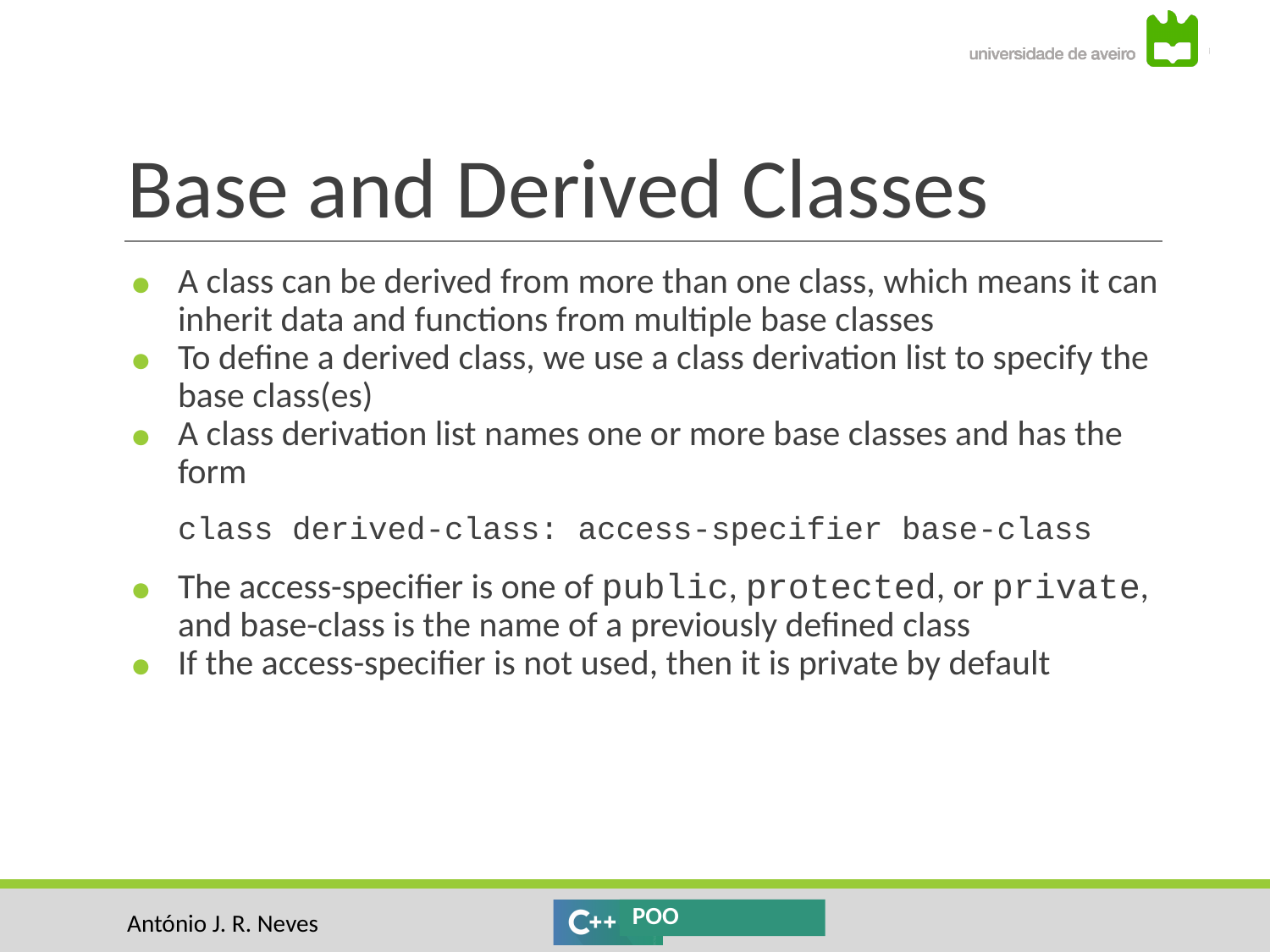

# Base and Derived Classes
A class can be derived from more than one class, which means it can inherit data and functions from multiple base classes
To define a derived class, we use a class derivation list to specify the base class(es)
A class derivation list names one or more base classes and has the form
class derived-class: access-specifier base-class
The access-specifier is one of public, protected, or private, and base-class is the name of a previously defined class
If the access-specifier is not used, then it is private by default